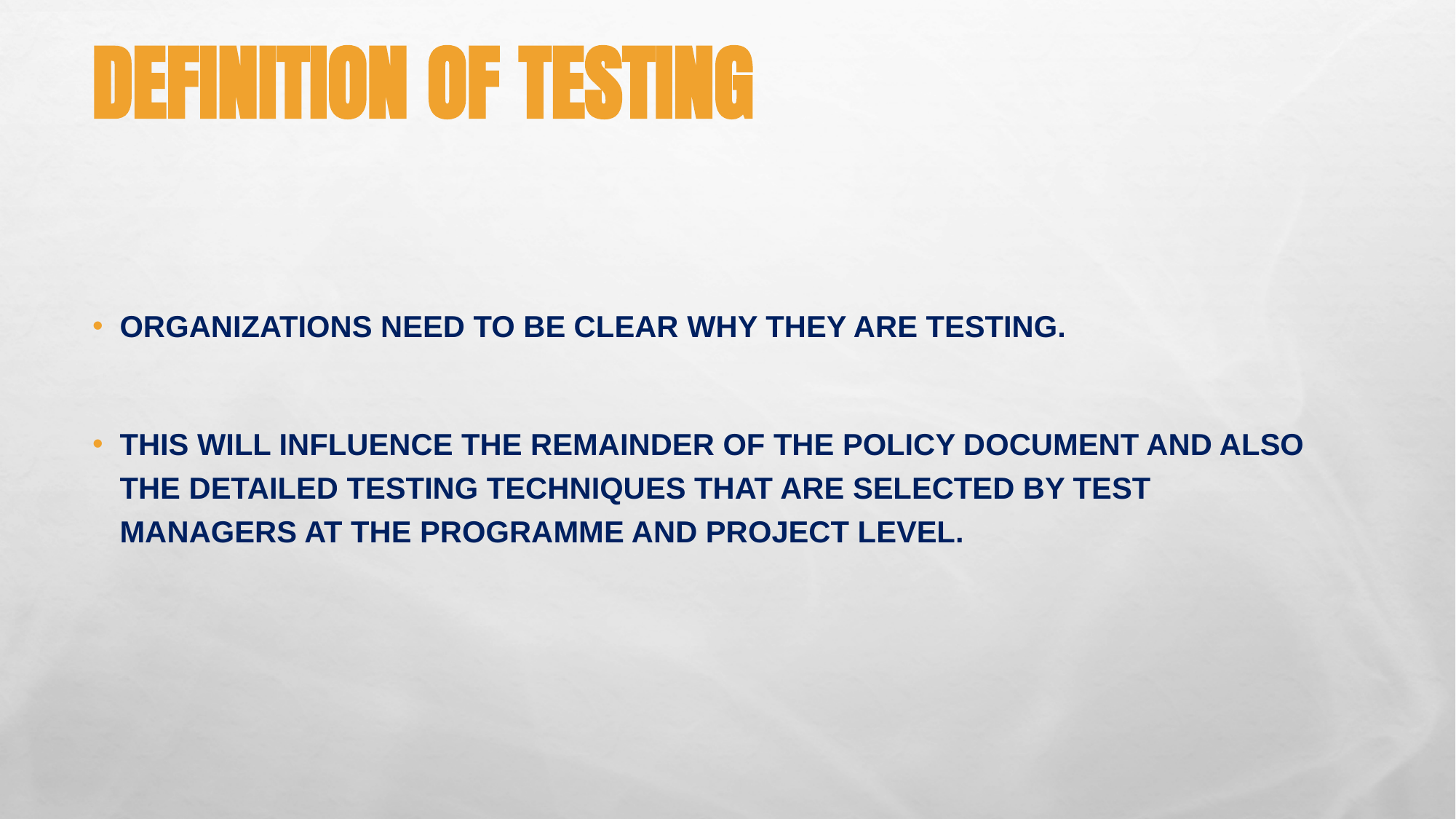

# DEFINITION OF TESTING
ORGANIZATIONS NEED TO BE CLEAR WHY THEY ARE TESTING.

THIS WILL INFLUENCE THE REMAINDER OF THE POLICY DOCUMENT AND ALSO THE DETAILED TESTING TECHNIQUES THAT ARE SELECTED BY TEST MANAGERS AT THE PROGRAMME AND PROJECT LEVEL.